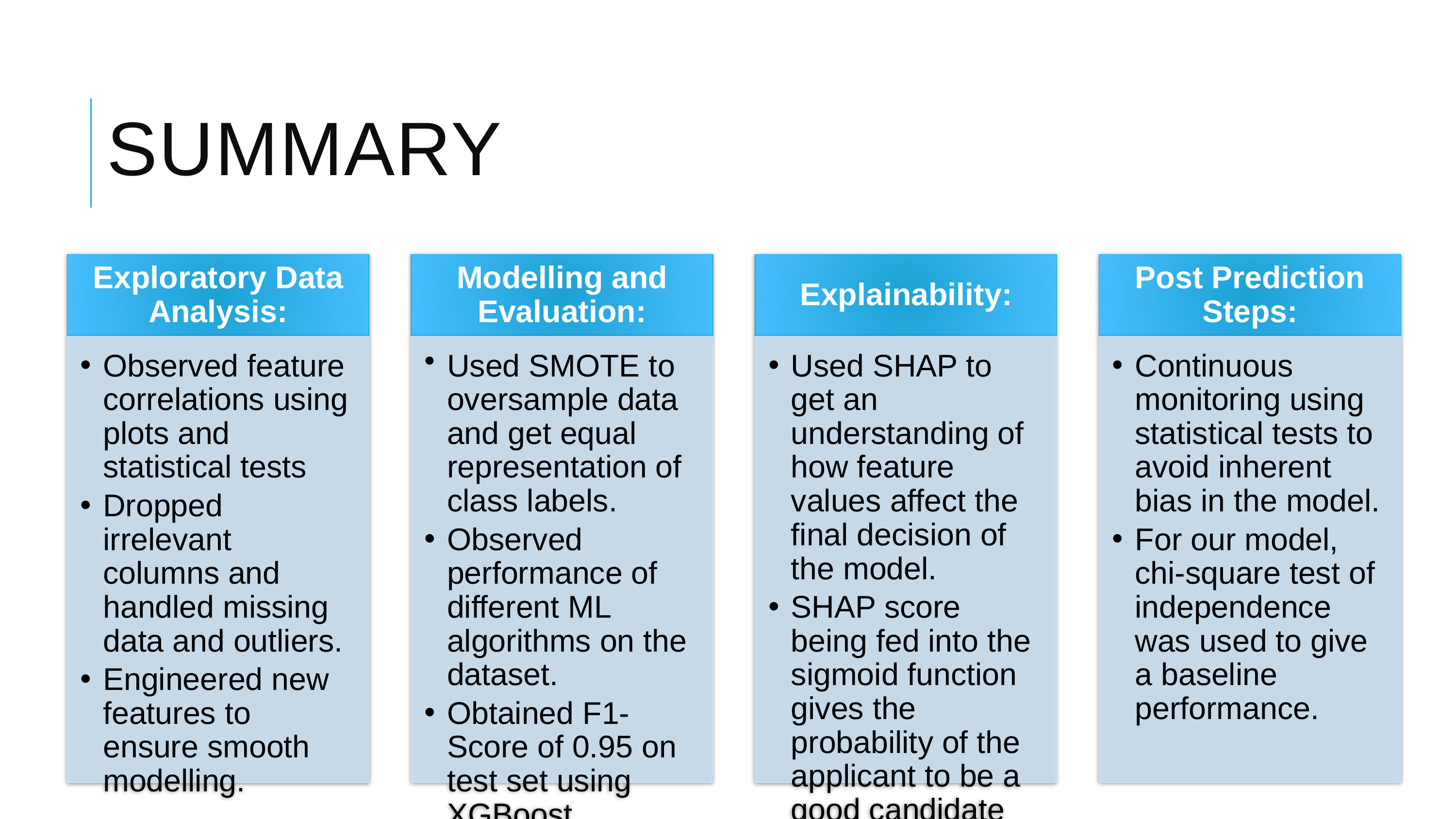

# Summary
Exploratory Data Analysis:
Observed feature correlations using plots and statistical tests
Dropped irrelevant columns and handled missing data and outliers.
Engineered new features to ensure smooth modelling.
Modelling and Evaluation:
Used SMOTE to oversample data and get equal representation of class labels.
Observed performance of different ML algorithms on the dataset.
Obtained F1-Score of 0.95 on test set using XGBoost.
Explainability:
Used SHAP to get an understanding of how feature values affect the final decision of the model.
SHAP score being fed into the sigmoid function gives the probability of the applicant to be a good candidate for the loan.
Post Prediction Steps:
Continuous monitoring using statistical tests to avoid inherent bias in the model.
For our model, chi-square test of independence was used to give a baseline performance.